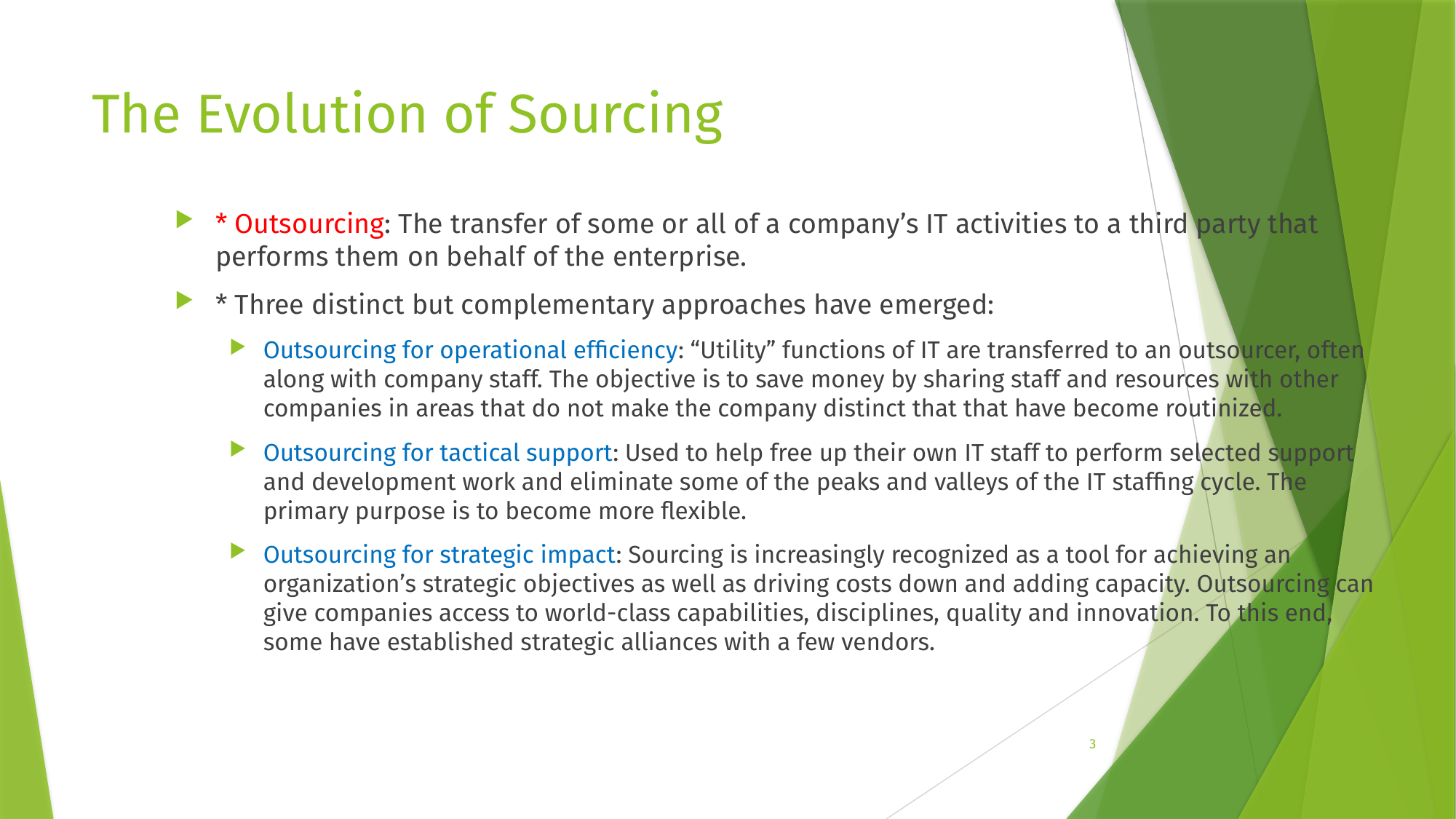

# The Evolution of Sourcing
* Outsourcing: The transfer of some or all of a company’s IT activities to a third party that performs them on behalf of the enterprise.
* Three distinct but complementary approaches have emerged:
Outsourcing for operational efficiency: “Utility” functions of IT are transferred to an outsourcer, often along with company staff. The objective is to save money by sharing staff and resources with other companies in areas that do not make the company distinct that that have become routinized.
Outsourcing for tactical support: Used to help free up their own IT staff to perform selected support and development work and eliminate some of the peaks and valleys of the IT staffing cycle. The primary purpose is to become more flexible.
Outsourcing for strategic impact: Sourcing is increasingly recognized as a tool for achieving an organization’s strategic objectives as well as driving costs down and adding capacity. Outsourcing can give companies access to world-class capabilities, disciplines, quality and innovation. To this end, some have established strategic alliances with a few vendors.

3